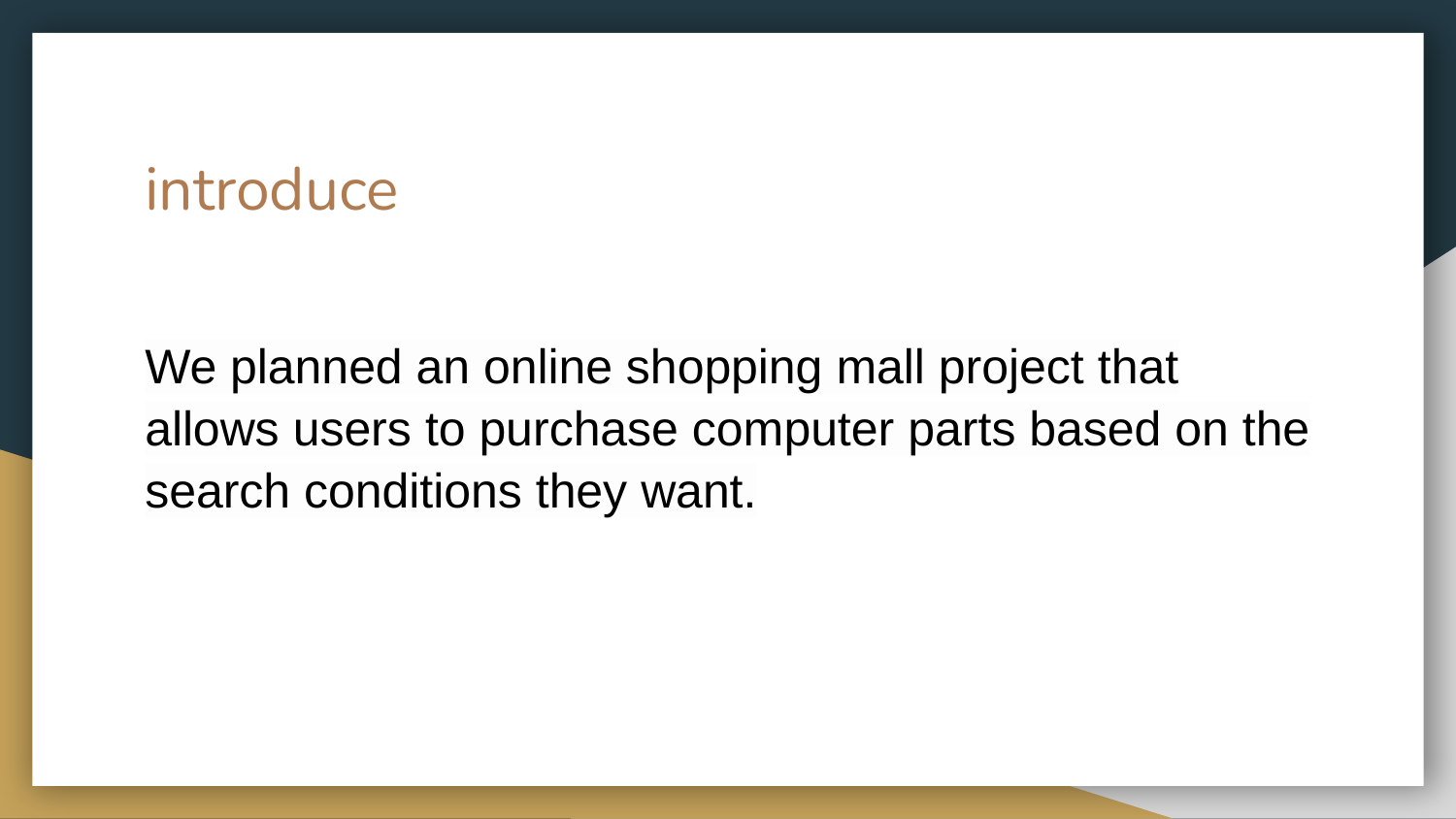

# introduce
We planned an online shopping mall project that allows users to purchase computer parts based on the search conditions they want.